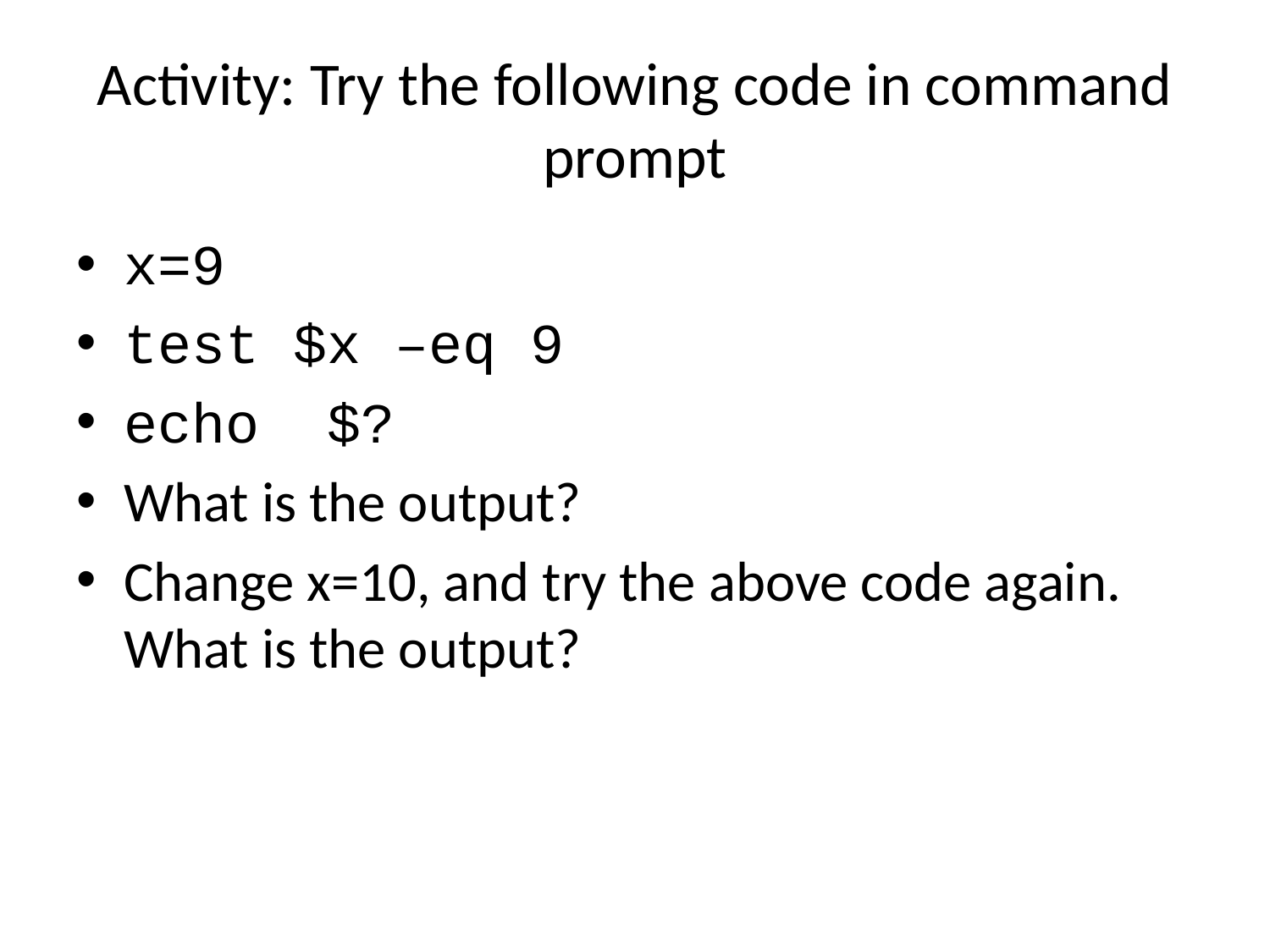

# Activity: Try the following code in command prompt
x=9
test $x –eq 9
echo  $?
What is the output?
Change x=10, and try the above code again. What is the output?